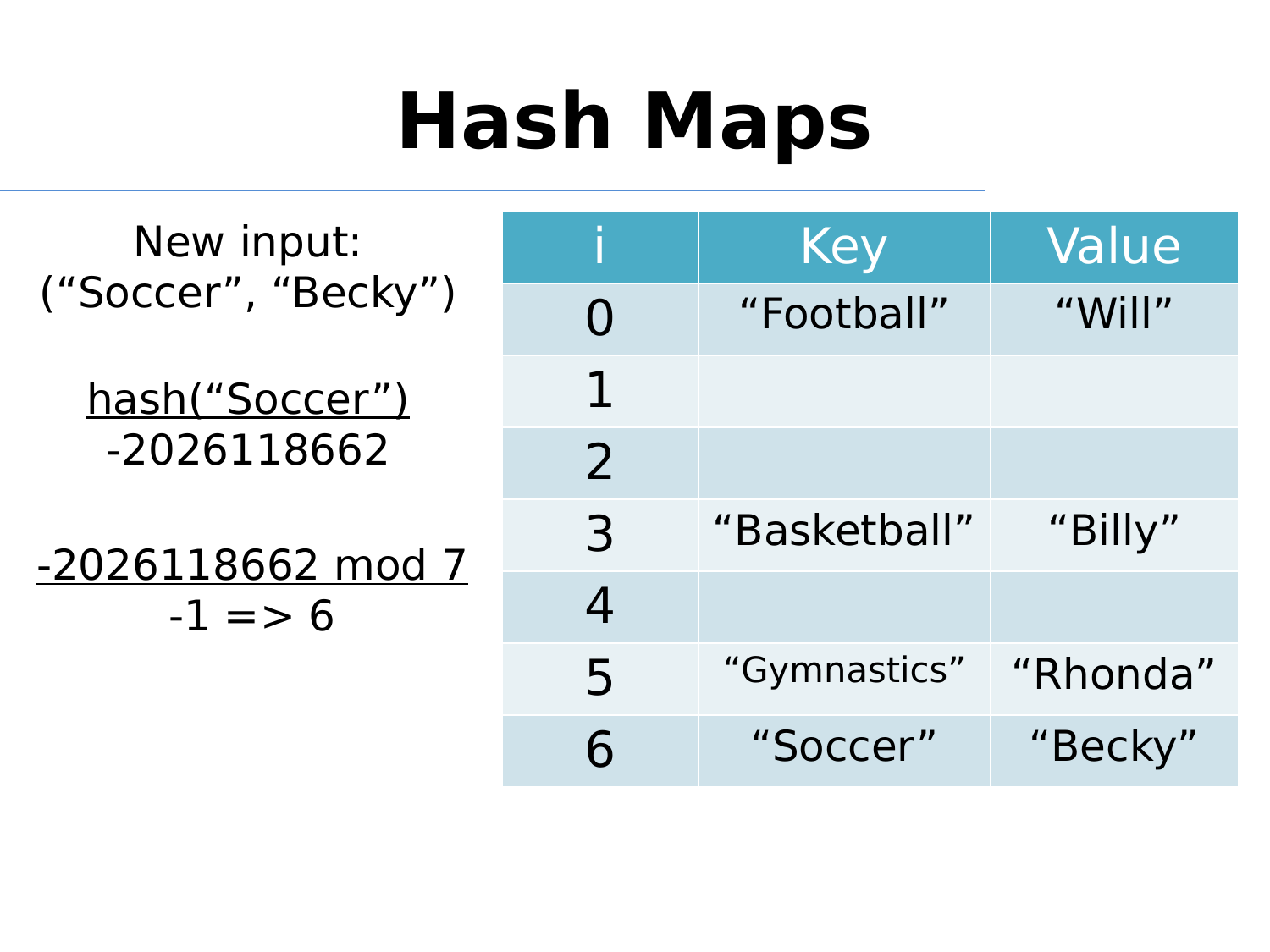

# Hash Maps
New input:
(“Soccer”, “Becky”)
| i | Key | Value |
| --- | --- | --- |
| 0 | “Football” | “Will” |
| 1 |  |  |
| 2 |  |  |
| 3 | “Basketball” | “Billy” |
| 4 |  |  |
| 5 | “Gymnastics” | “Rhonda” |
| 6 | “Soccer” | “Becky” |
hash(“Soccer”)
-2026118662
-2026118662 mod 7
-1 => 6